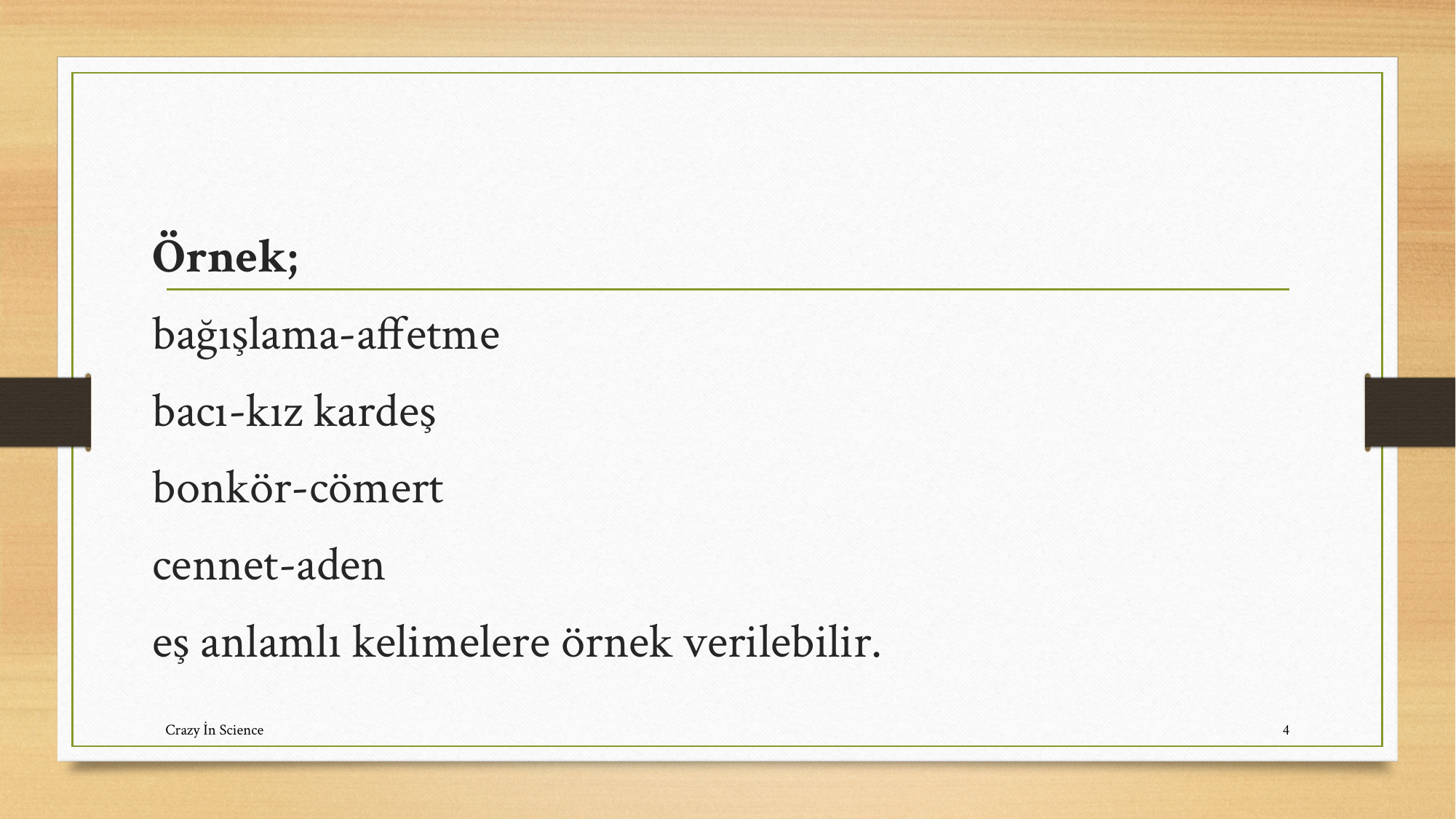

Örnek;
 bağışlama-affetme
 bacı-kız kardeş
 bonkör-cömert
 cennet-aden
 eş anlamlı kelimelere örnek verilebilir.

Crazy İn Science
4